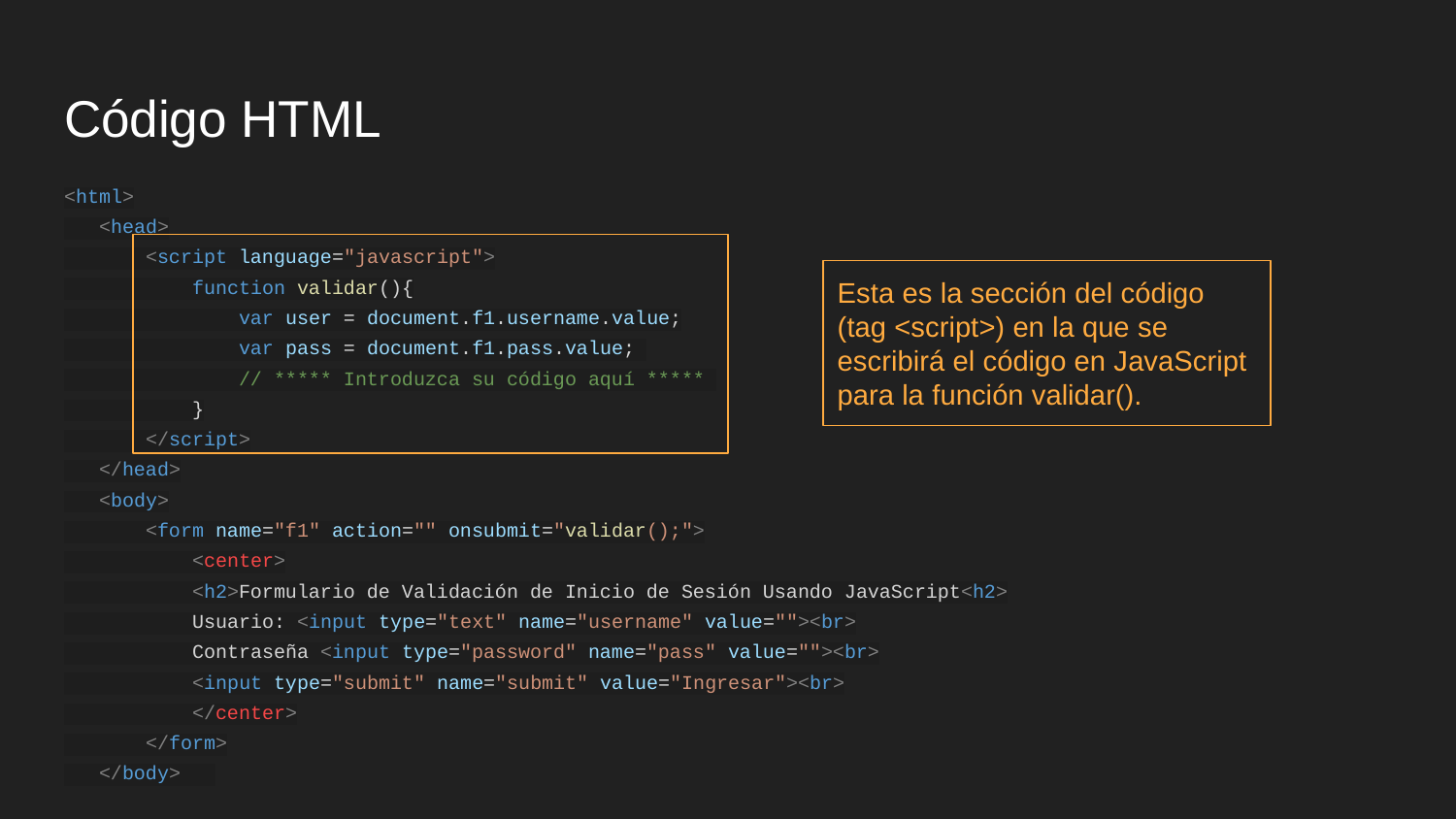

# Código HTML
<html>
   <head>
       <script language="javascript">
           function validar(){
               var user = document.f1.username.value;
               var pass = document.f1.pass.value;
               // ***** Introduzca su código aquí *****
           }
       </script>
   </head>
   <body>
       <form name="f1" action="" onsubmit="validar();">
           <center>
           <h2>Formulario de Validación de Inicio de Sesión Usando JavaScript<h2>
           Usuario: <input type="text" name="username" value=""><br>
           Contraseña <input type="password" name="pass" value=""><br>
           <input type="submit" name="submit" value="Ingresar"><br>
           </center>
       </form>
   </body>

Esta es la sección del código
(tag <script>) en la que se escribirá el código en JavaScript para la función validar().